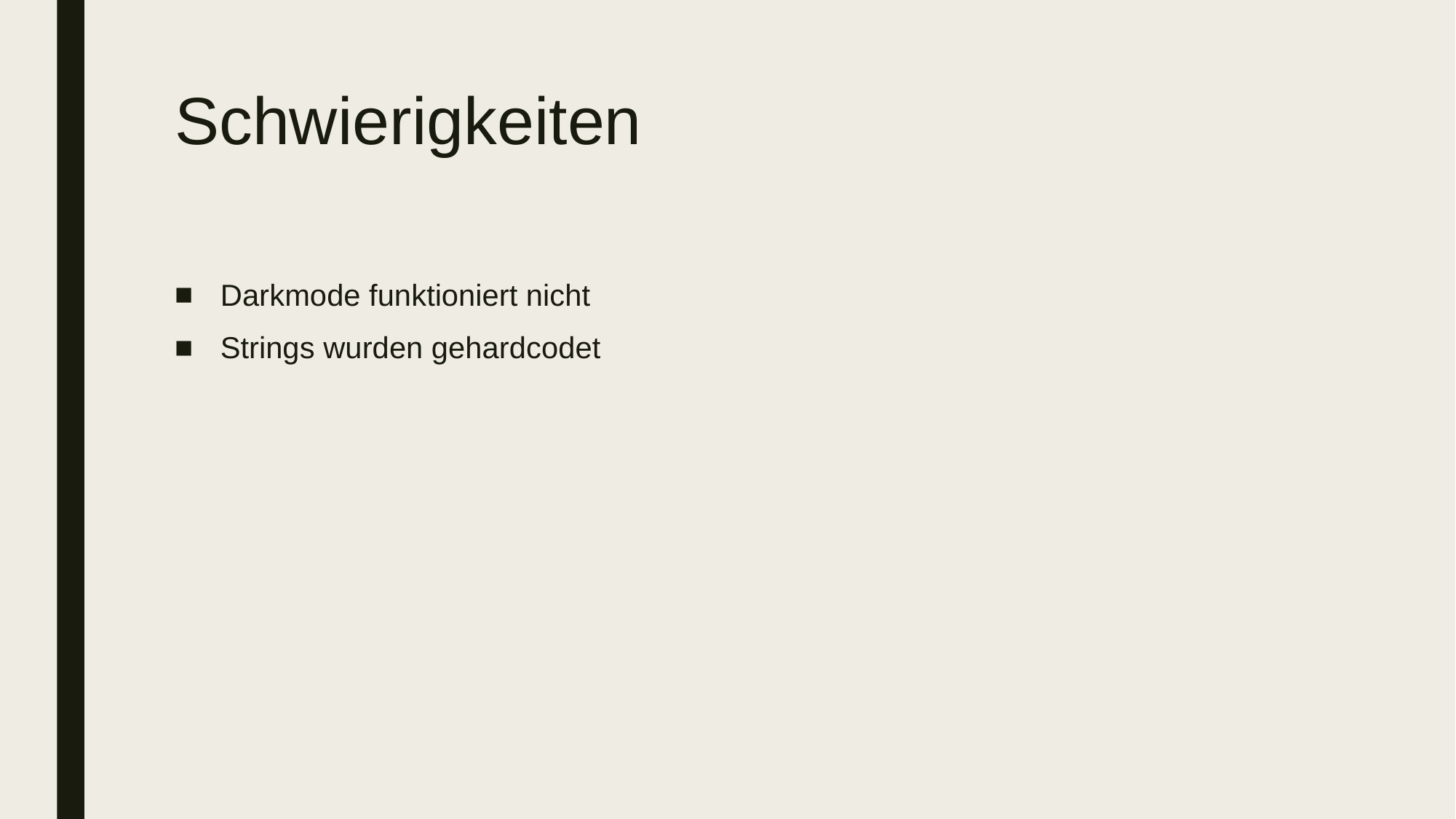

# Schwierigkeiten
Darkmode funktioniert nicht
Strings wurden gehardcodet